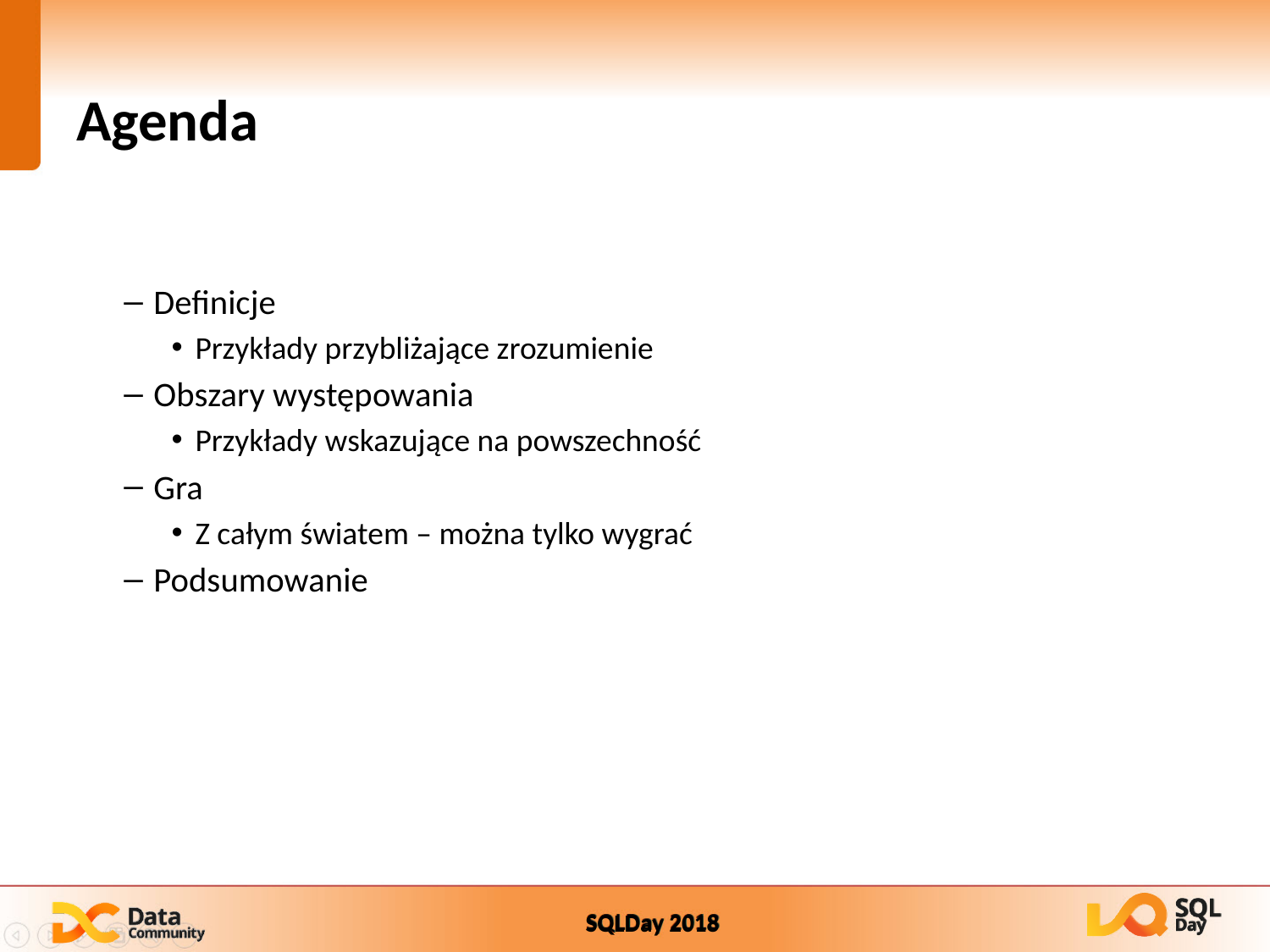

# Agenda

Definicje
Przykłady przybliżające zrozumienie
Obszary występowania
Przykłady wskazujące na powszechność
Gra
Z całym światem – można tylko wygrać
Podsumowanie